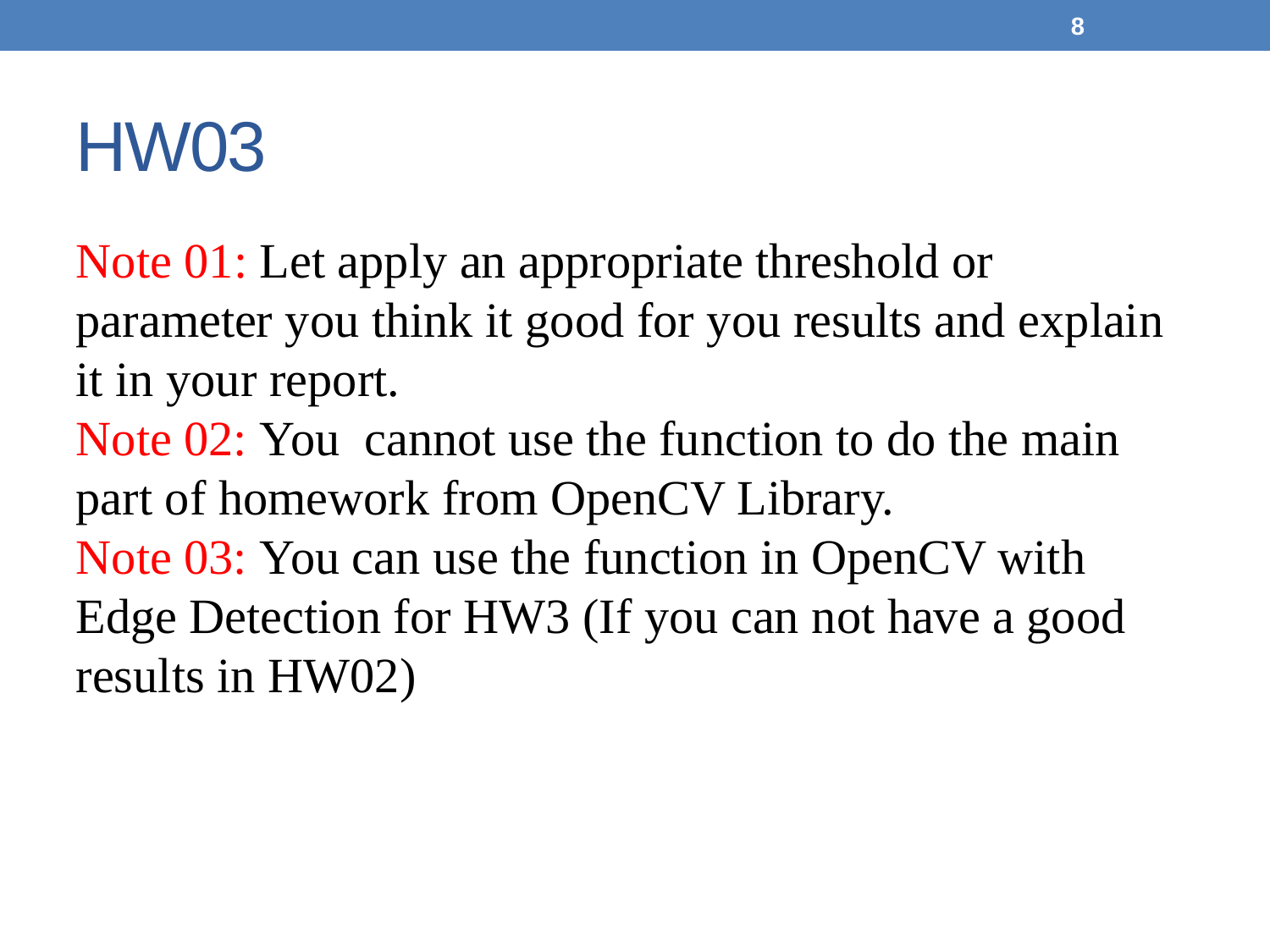

8
HW03
Note 01: Let apply an appropriate threshold or parameter you think it good for you results and explain it in your report.
Note 02: You  cannot use the function to do the main part of homework from OpenCV Library.
Note 03: You can use the function in OpenCV with Edge Detection for HW3 (If you can not have a good results in HW02)